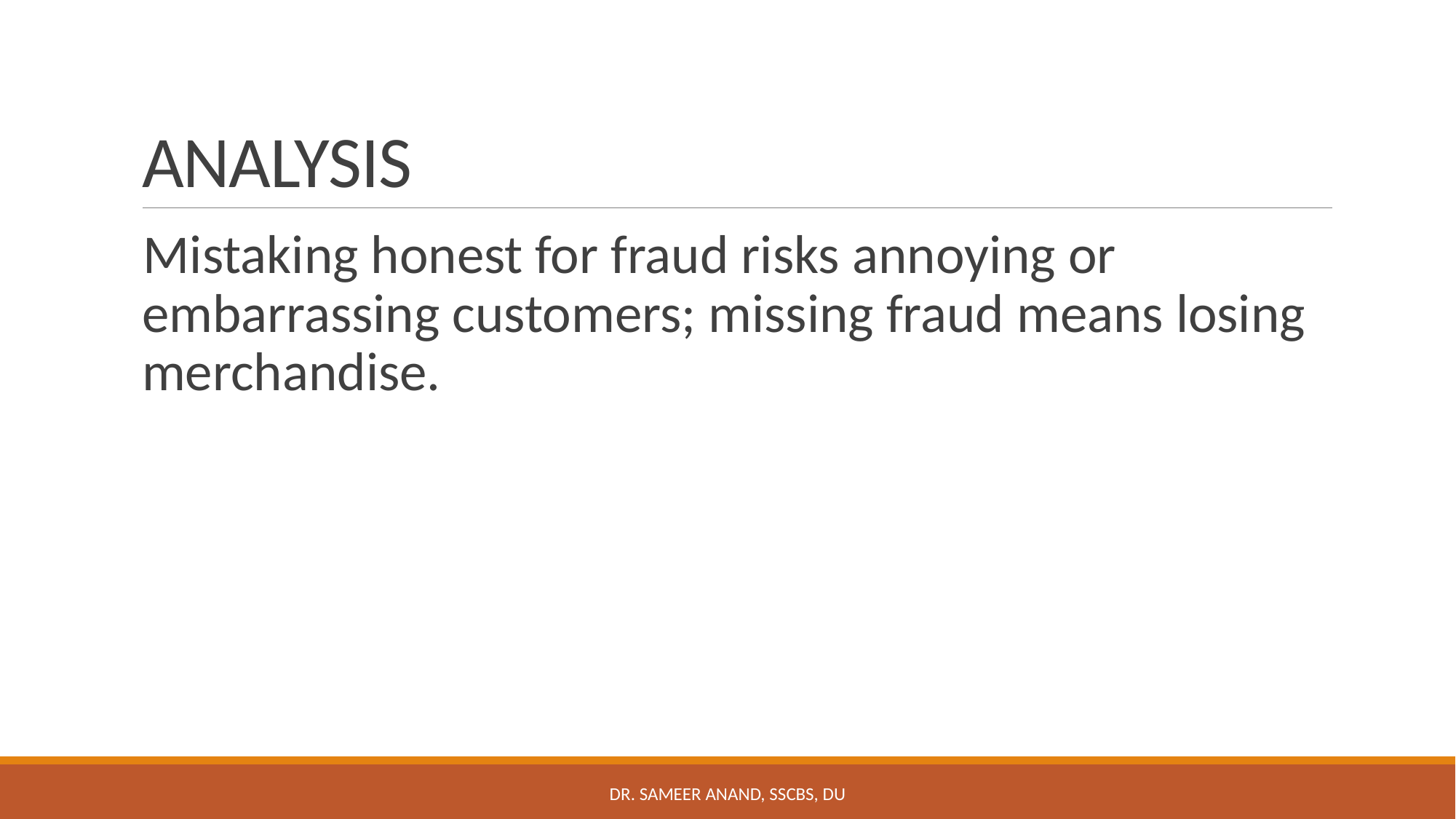

# ANALYSIS
Mistaking honest for fraud risks annoying or embarrassing customers; missing fraud means losing merchandise.
Dr. Sameer Anand, SSCBS, DU